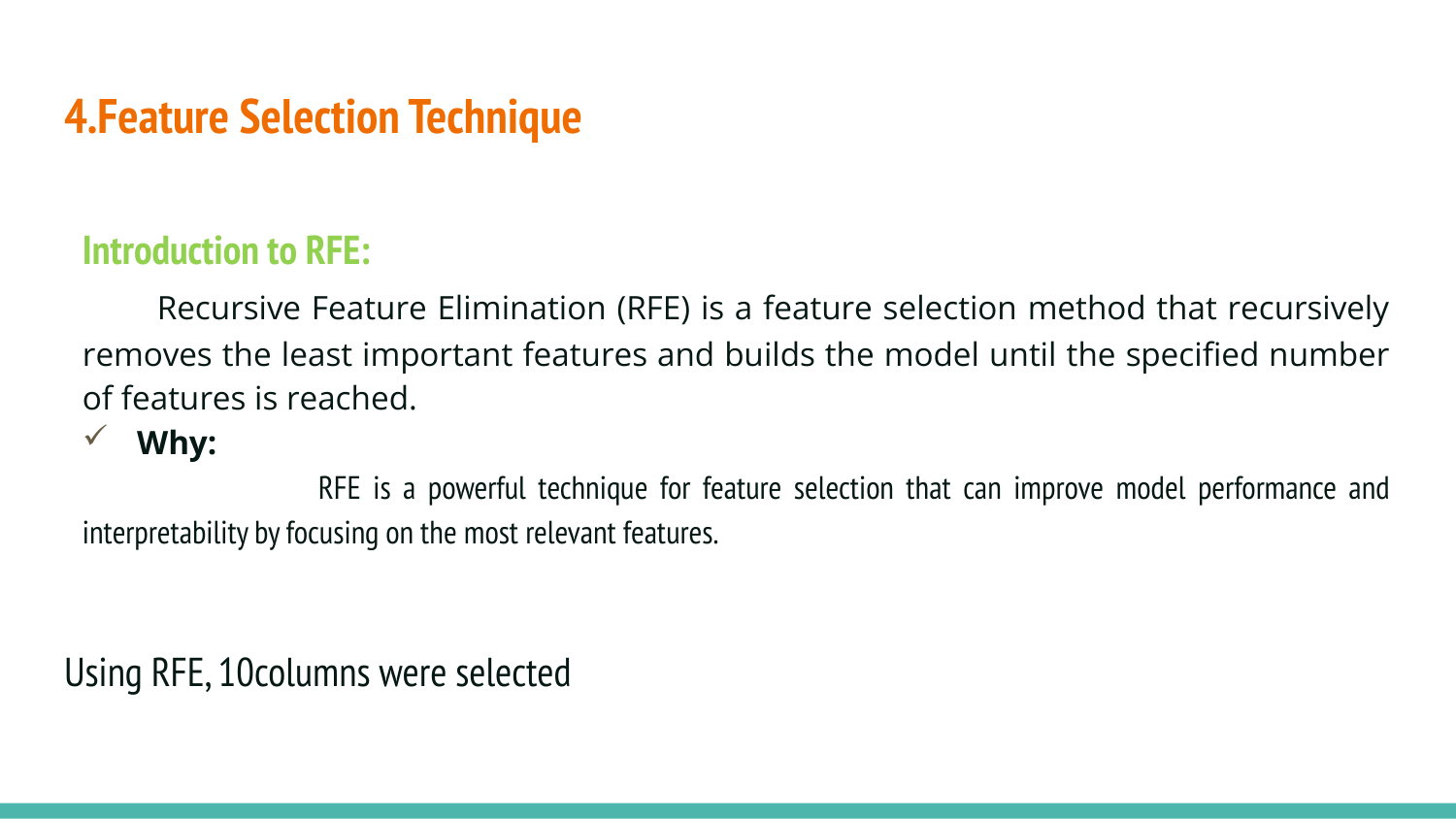

# 4.Feature Selection Technique
Introduction to RFE:
      Recursive Feature Elimination (RFE) is a feature selection method that recursively removes the least important features and builds the model until the specified number of features is reached.
Why:
                 RFE is a powerful technique for feature selection that can improve model performance and interpretability by focusing on the most relevant features.

Using RFE, 10columns were selected